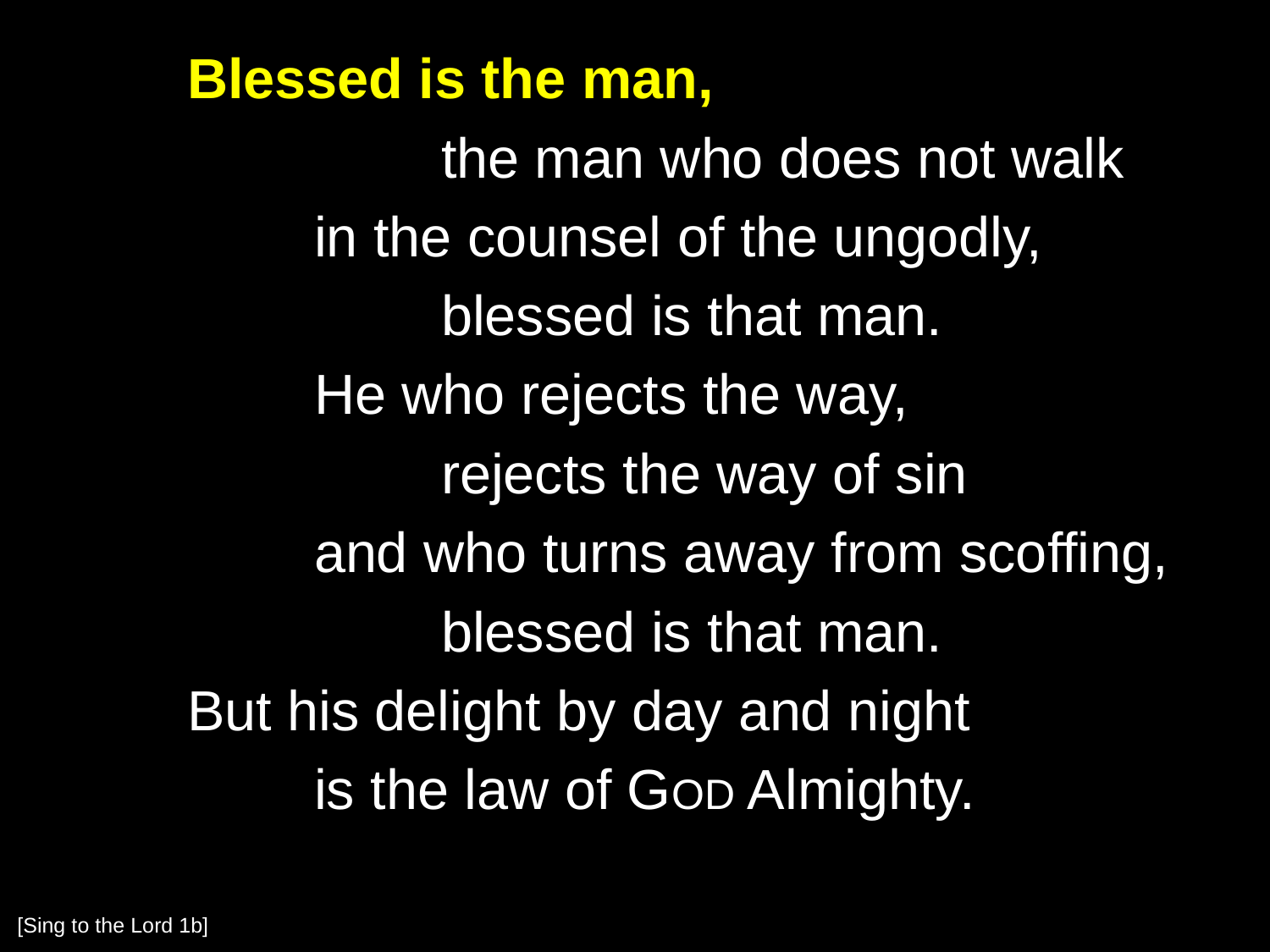

Blessed is the man,
			the man who does not walk
		in the counsel of the ungodly,
			blessed is that man.
		He who rejects the way,
			rejects the way of sin
		and who turns away from scoffing,
			blessed is that man.
	But his delight by day and night
		is the law of God Almighty.
[Sing to the Lord 1b]